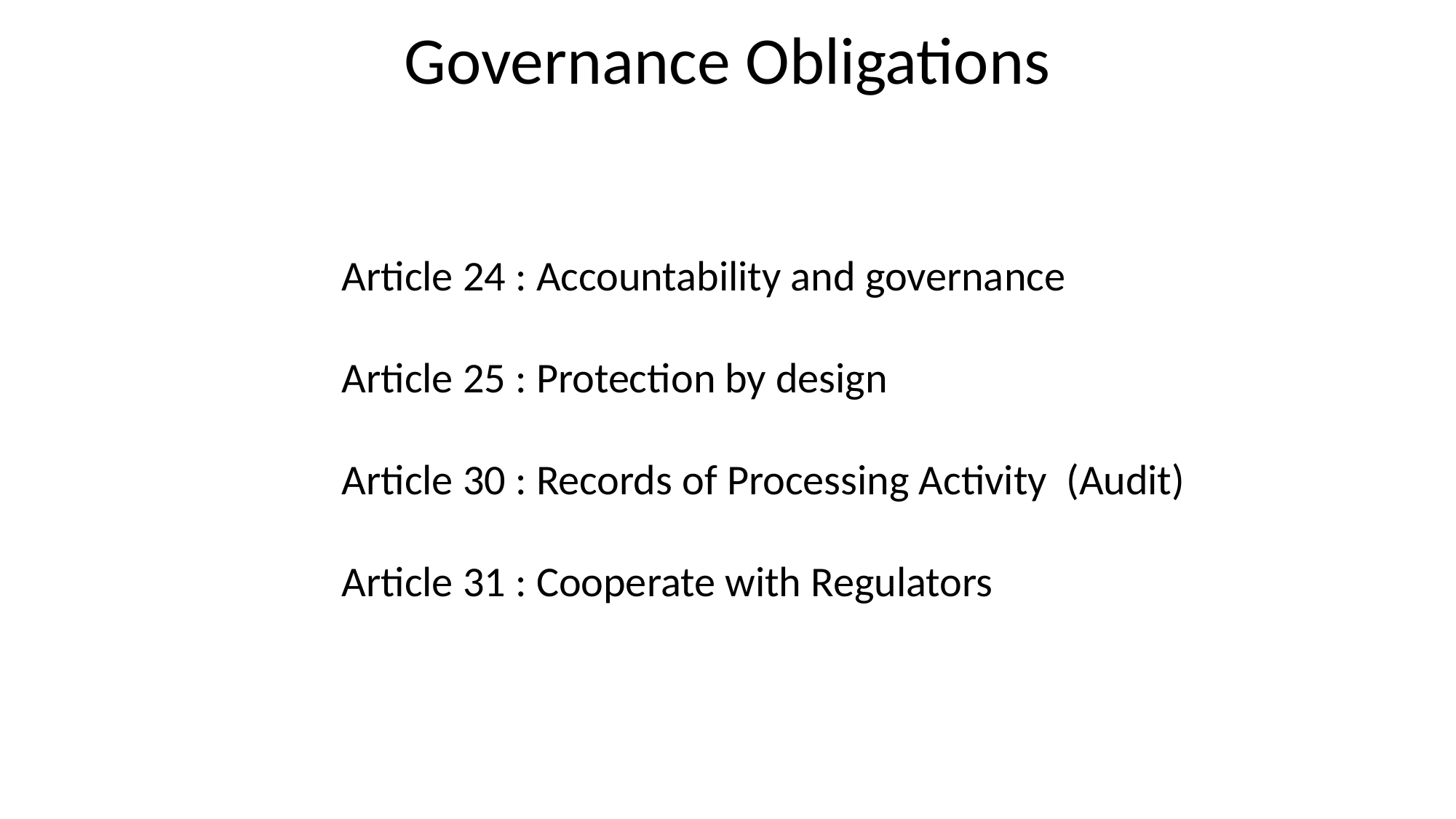

# Governance Obligations
Article 24 : Accountability and governance

Article 25 : Protection by design

Article 30 : Records of Processing Activity  (Audit)

Article 31 : Cooperate with Regulators